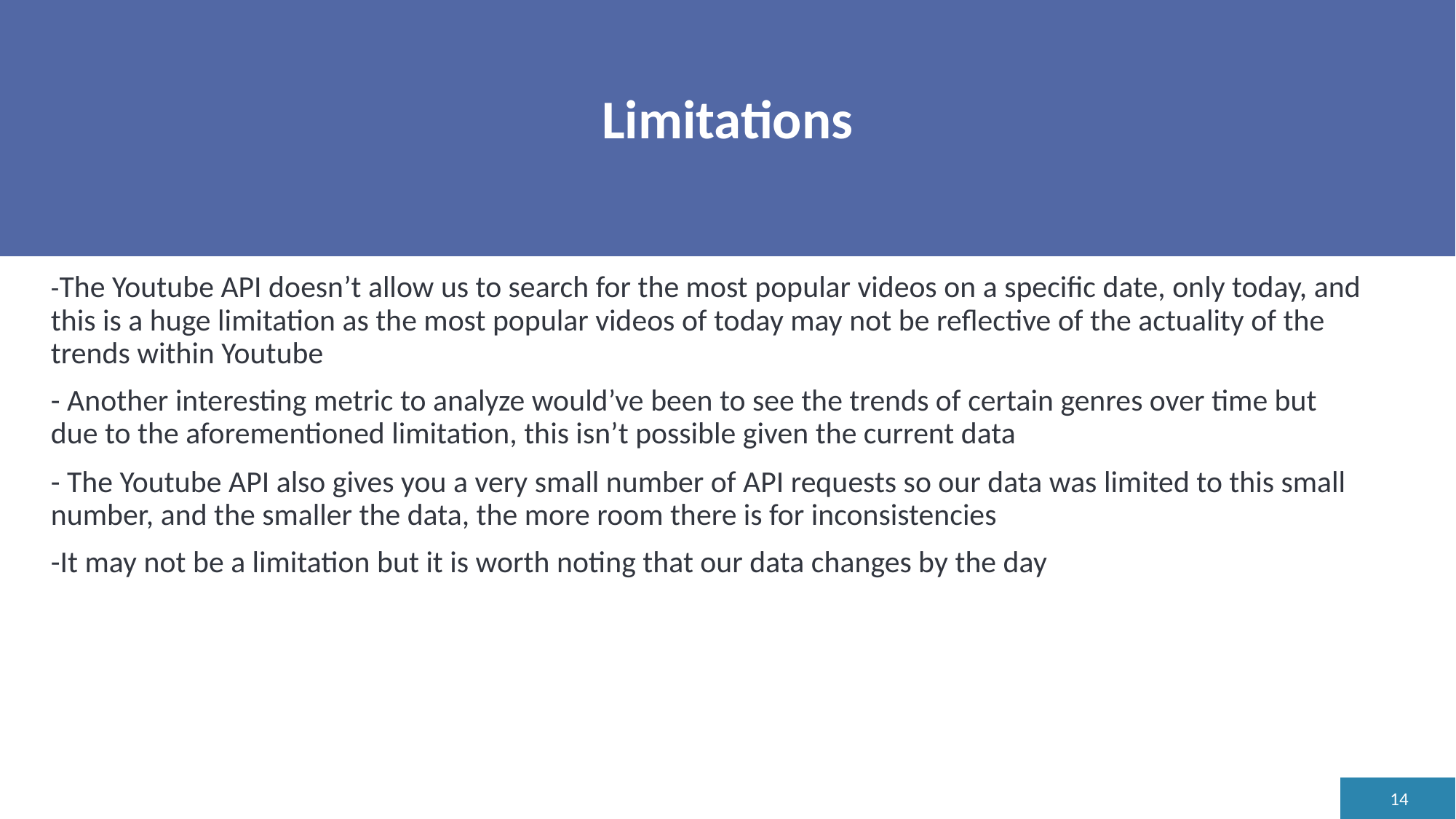

# Limitations
-The Youtube API doesn’t allow us to search for the most popular videos on a specific date, only today, and this is a huge limitation as the most popular videos of today may not be reflective of the actuality of the trends within Youtube
- Another interesting metric to analyze would’ve been to see the trends of certain genres over time but due to the aforementioned limitation, this isn’t possible given the current data
- The Youtube API also gives you a very small number of API requests so our data was limited to this small number, and the smaller the data, the more room there is for inconsistencies
-It may not be a limitation but it is worth noting that our data changes by the day
14